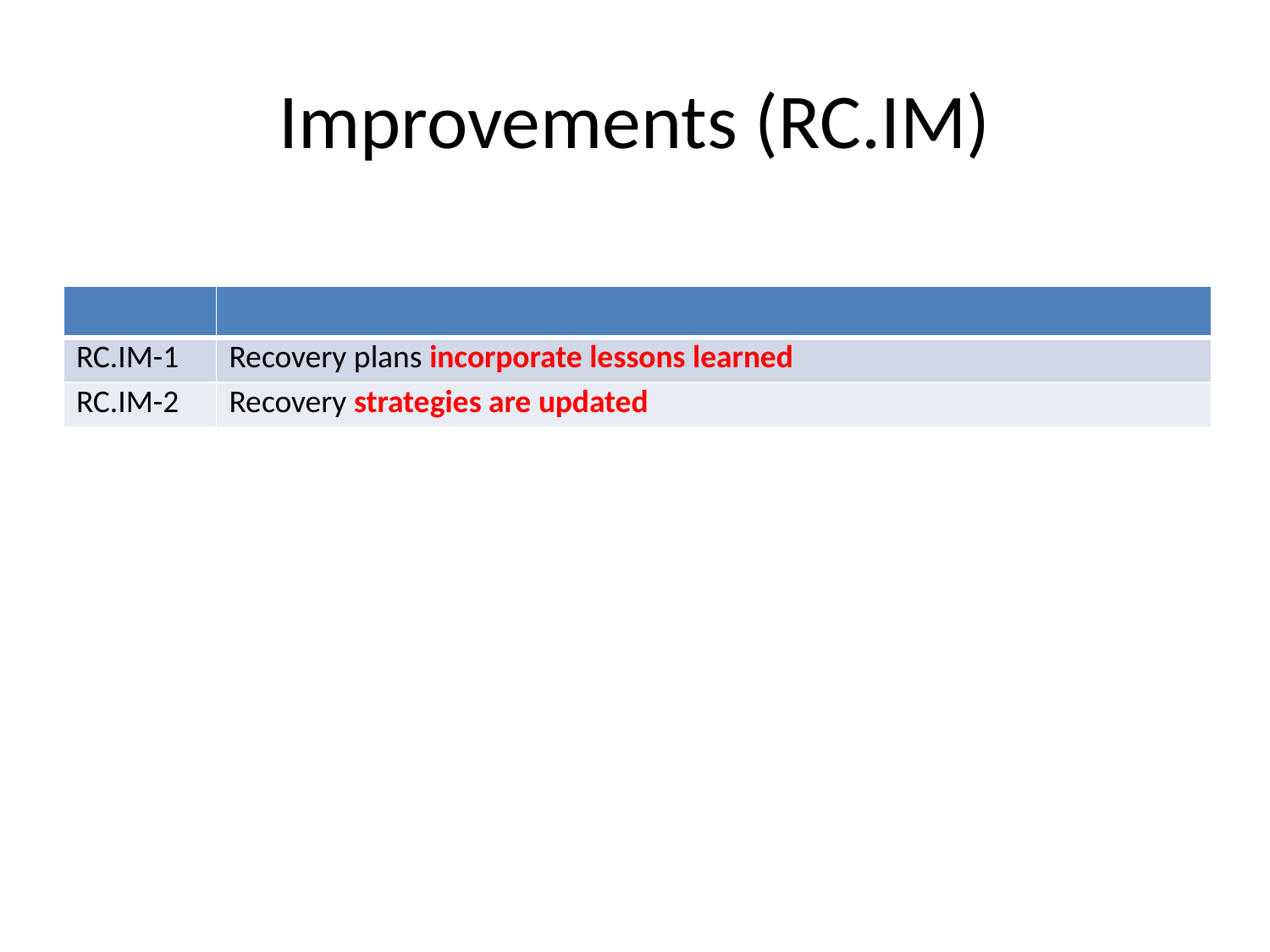

# Improvements (RC.IM)
|  |  |
| --- | --- |
| RC.IM-1 | Recovery plans incorporate lessons learned |
| RC.IM-2 | Recovery strategies are updated |